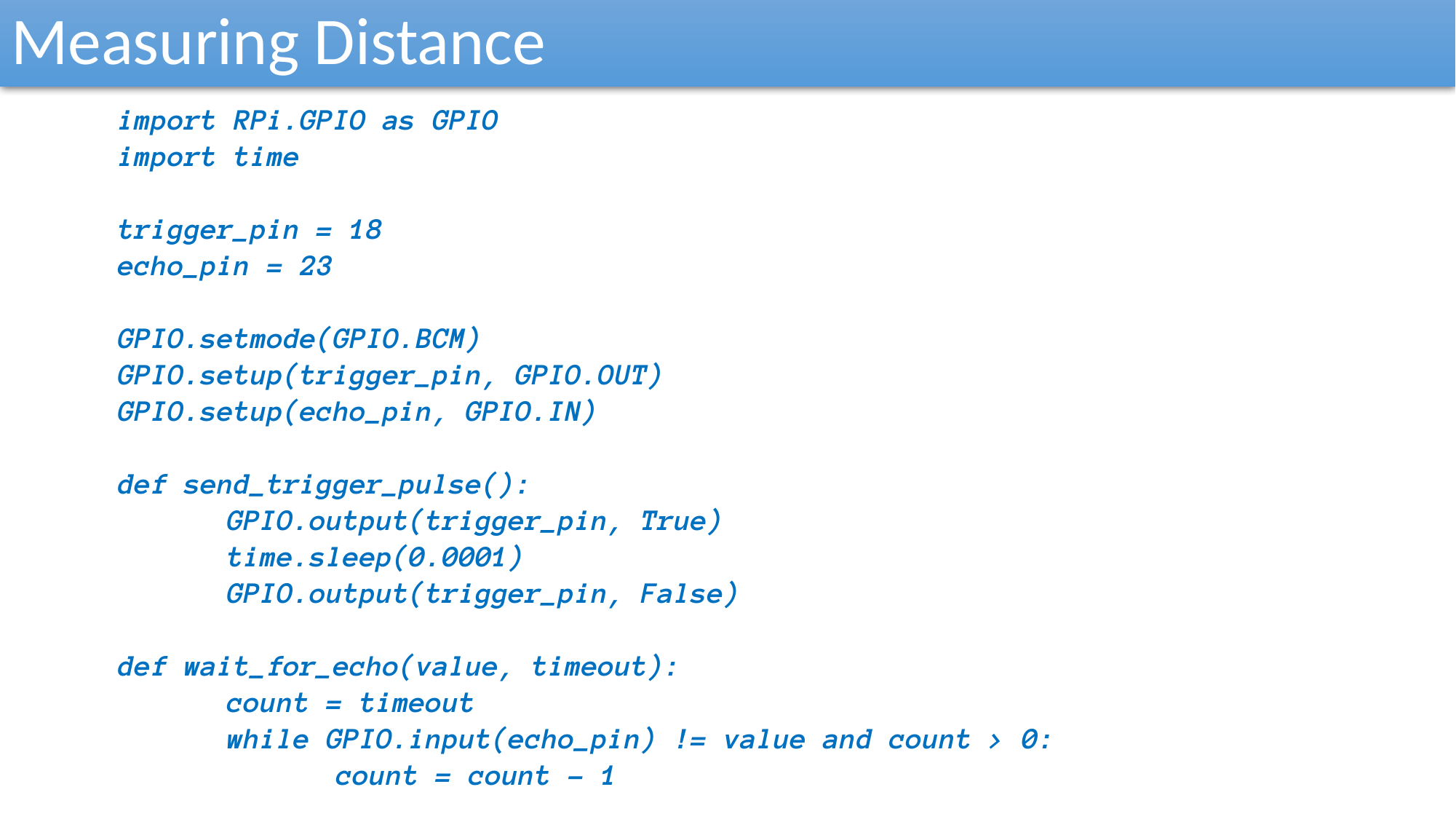

Measuring Distance
import RPi.GPIO as GPIO
import time

trigger_pin = 18
echo_pin = 23

GPIO.setmode(GPIO.BCM)
GPIO.setup(trigger_pin, GPIO.OUT)
GPIO.setup(echo_pin, GPIO.IN)

def send_trigger_pulse():
	GPIO.output(trigger_pin, True)
	time.sleep(0.0001)
	GPIO.output(trigger_pin, False)

def wait_for_echo(value, timeout):
	count = timeout
	while GPIO.input(echo_pin) != value and count > 0:
		count = count - 1